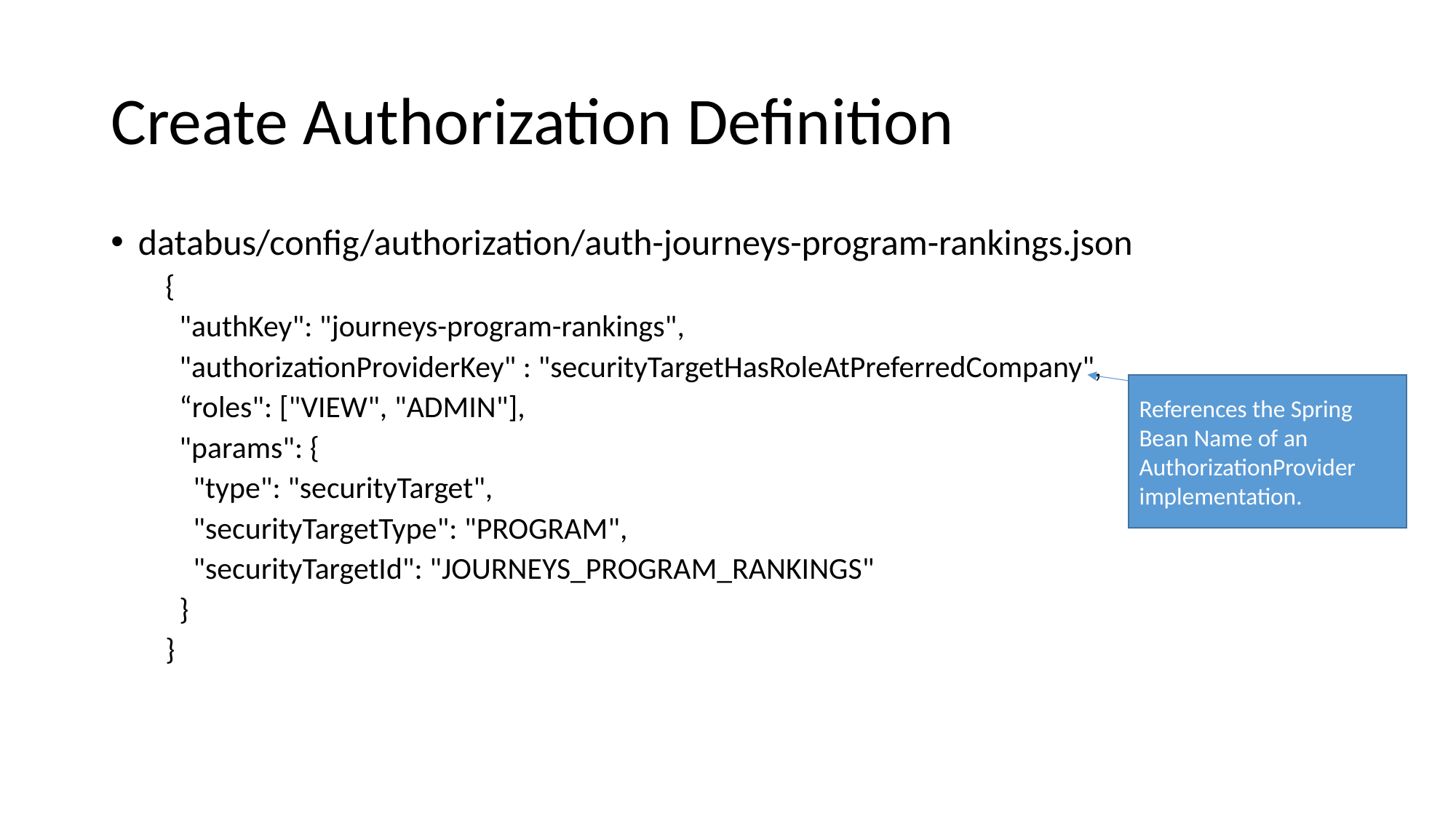

# Create Authorization Definition
databus/config/authorization/auth-journeys-program-rankings.json
{
  "authKey": "journeys-program-rankings",
  "authorizationProviderKey" : "securityTargetHasRoleAtPreferredCompany",
  “roles": ["VIEW", "ADMIN"],
  "params": {
    "type": "securityTarget",
    "securityTargetType": "PROGRAM",
    "securityTargetId": "JOURNEYS_PROGRAM_RANKINGS"
  }
}

References the Spring Bean Name of an AuthorizationProvider implementation.